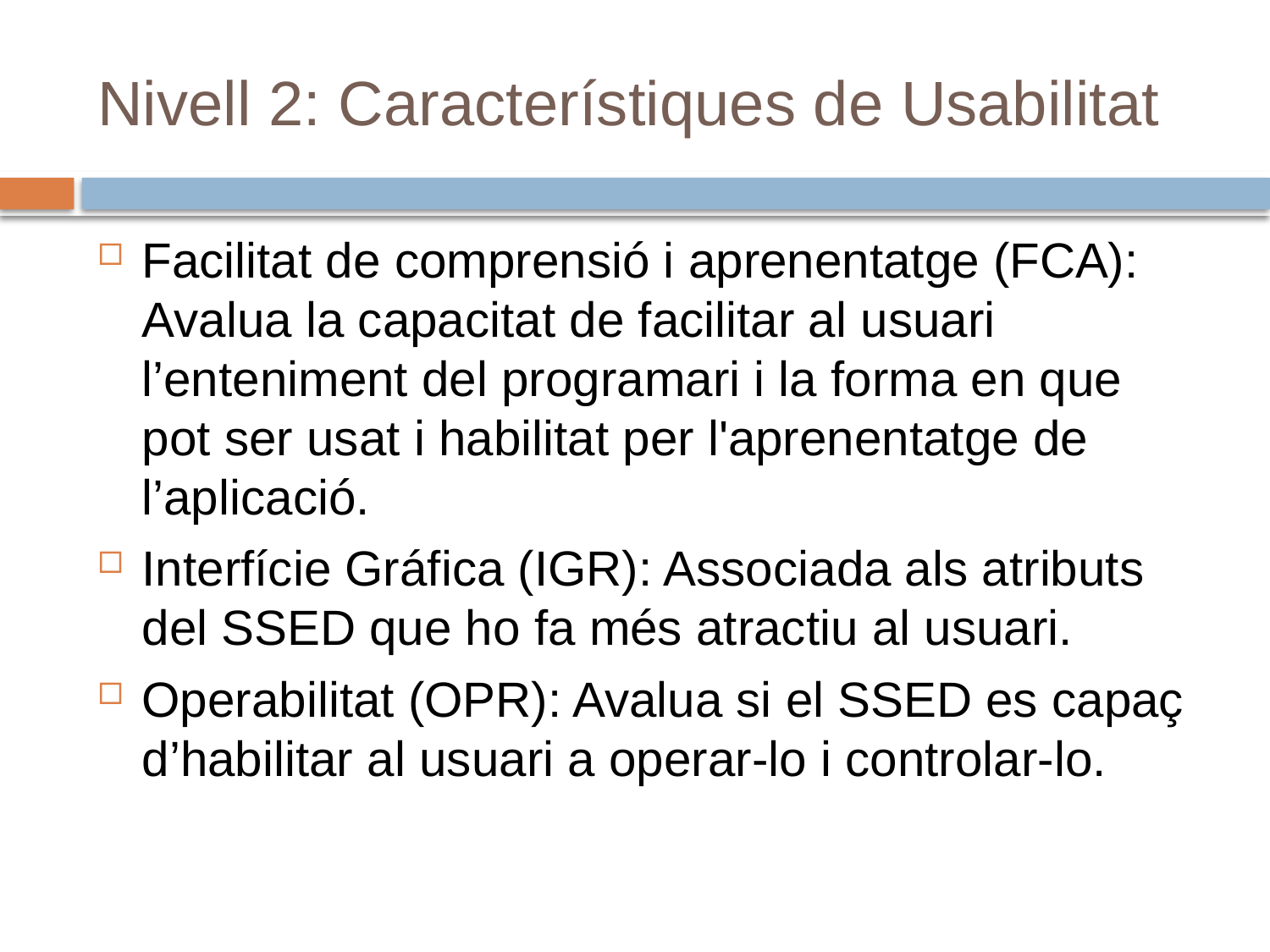

# Nivell 2: Característiques de Usabilitat
Facilitat de comprensió i aprenentatge (FCA): Avalua la capacitat de facilitar al usuari l’enteniment del programari i la forma en que pot ser usat i habilitat per l'aprenentatge de l’aplicació.
Interfície Gráfica (IGR): Associada als atributs del SSED que ho fa més atractiu al usuari.
Operabilitat (OPR): Avalua si el SSED es capaç d’habilitar al usuari a operar-lo i controlar-lo.